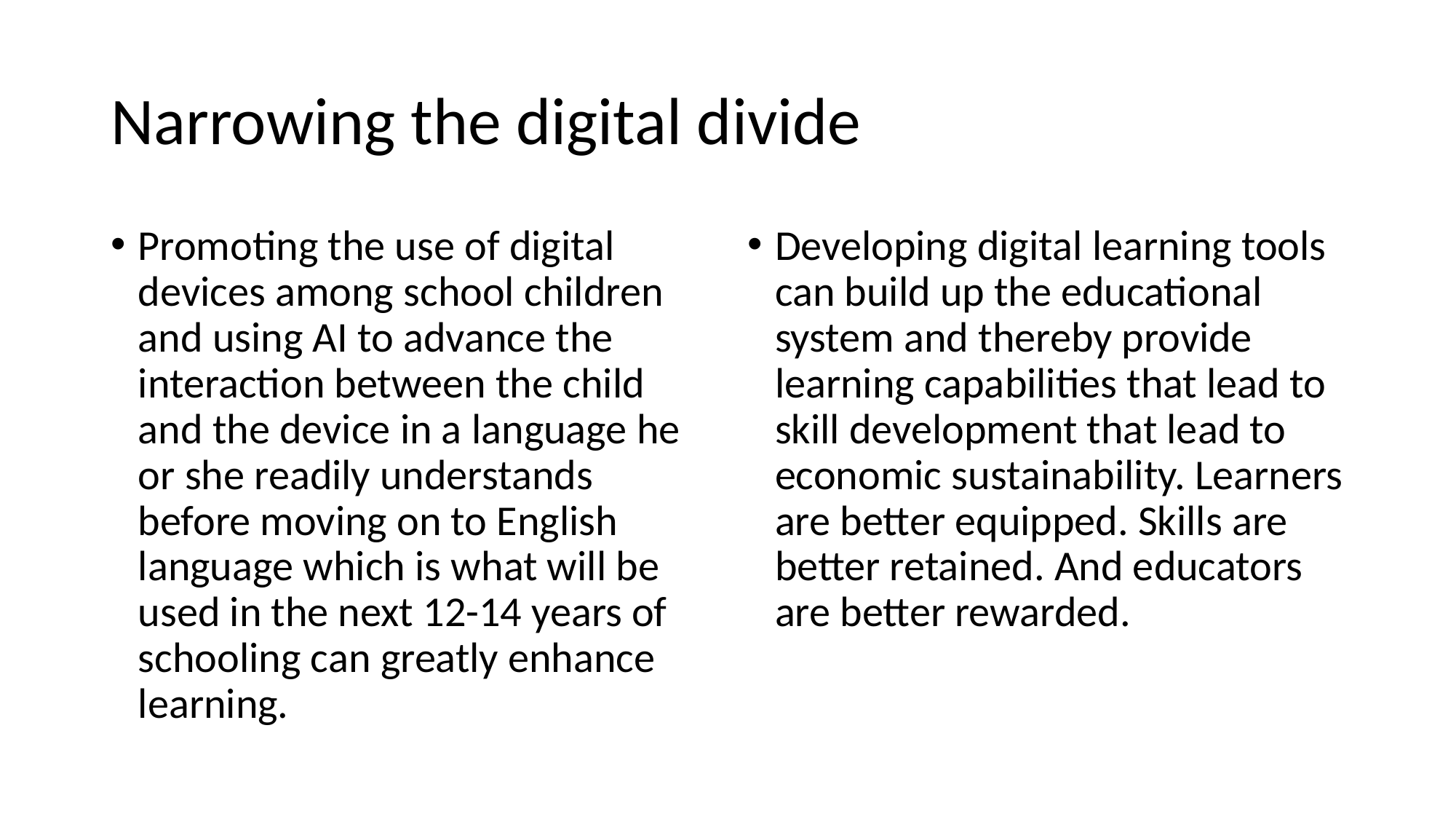

# Narrowing the digital divide
Promoting the use of digital devices among school children and using AI to advance the interaction between the child and the device in a language he or she readily understands before moving on to English language which is what will be used in the next 12-14 years of schooling can greatly enhance learning.
Developing digital learning tools can build up the educational system and thereby provide learning capabilities that lead to skill development that lead to economic sustainability. Learners are better equipped. Skills are better retained. And educators are better rewarded.